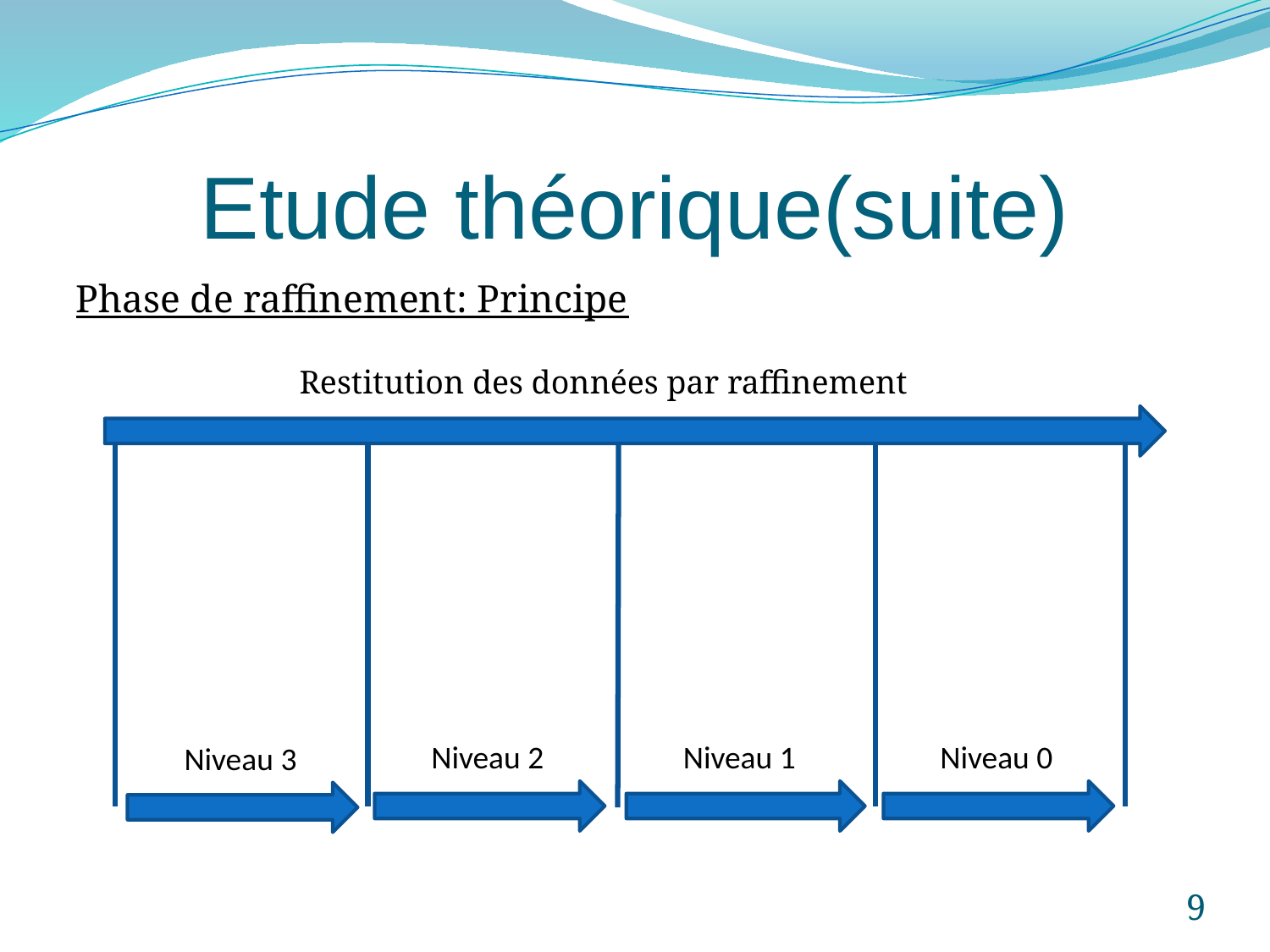

# Etude théorique(suite)
Phase de raffinement: Principe
Restitution des données par raffinement

Niveau 2

Niveau 1

Niveau 3

Niveau 0

9